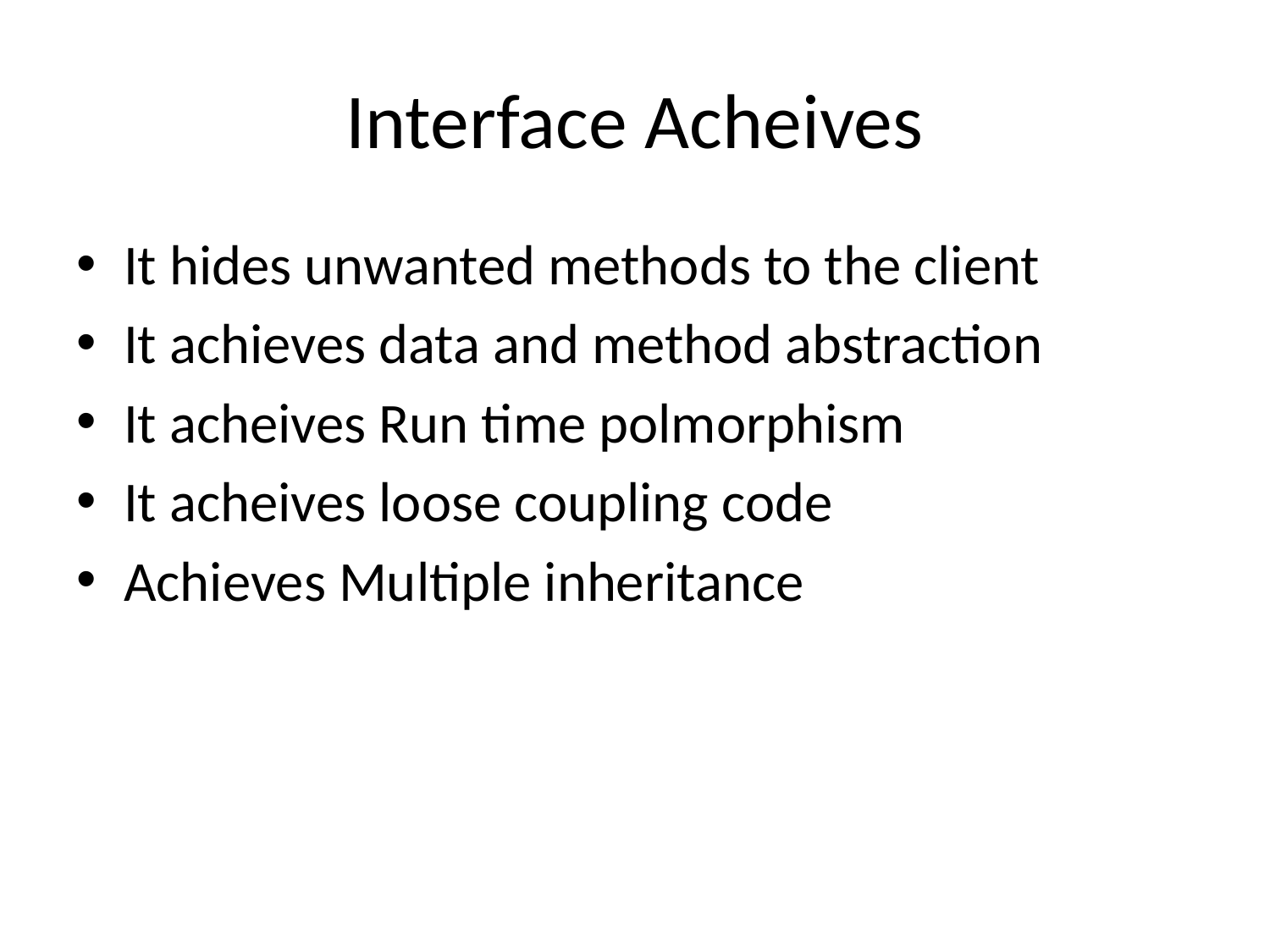

# Interface Acheives
It hides unwanted methods to the client
It achieves data and method abstraction
It acheives Run time polmorphism
It acheives loose coupling code
Achieves Multiple inheritance